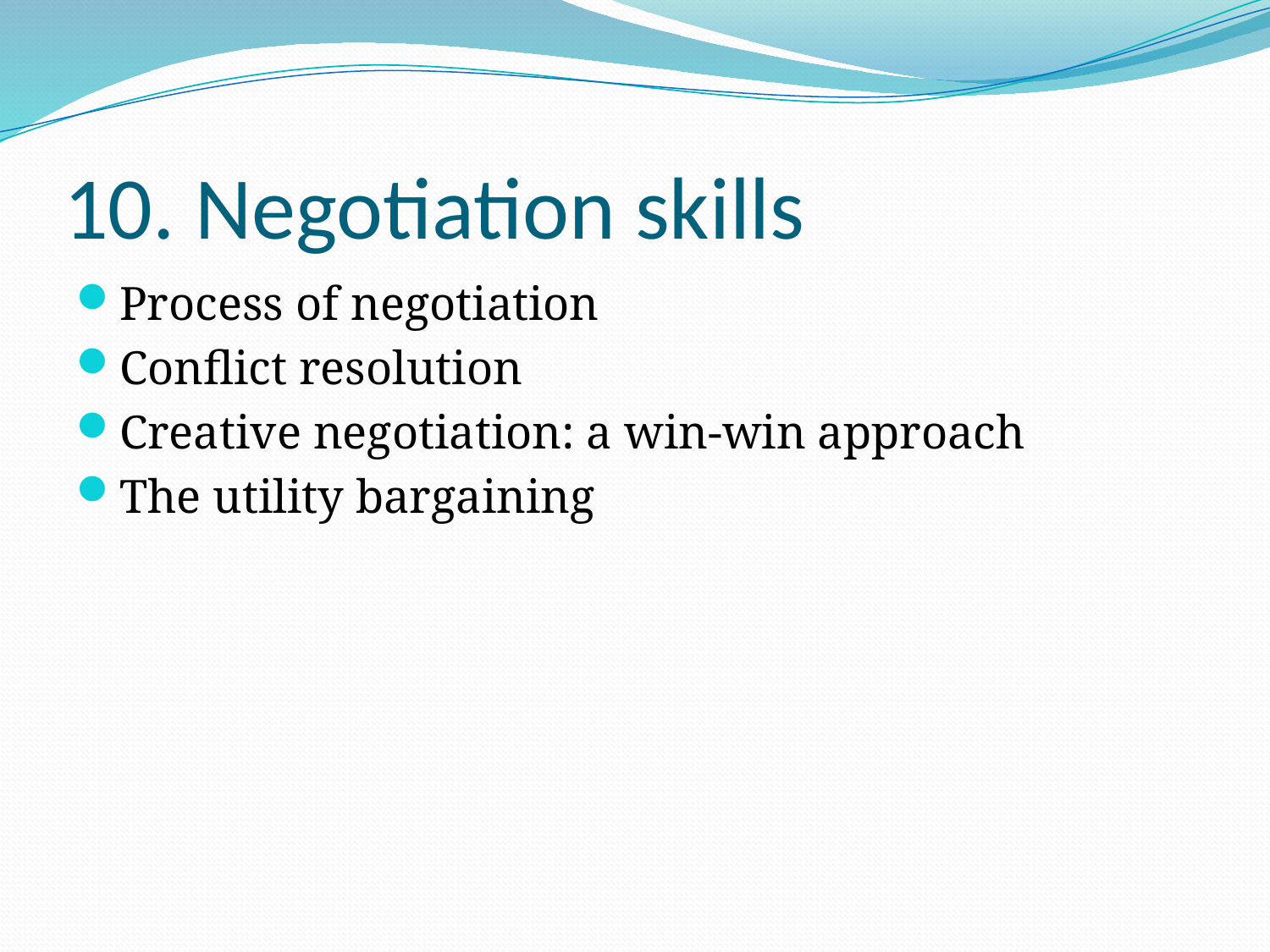

# 10. Negotiation skills
Process of negotiation
Conflict resolution
Creative negotiation: a win-win approach
The utility bargaining